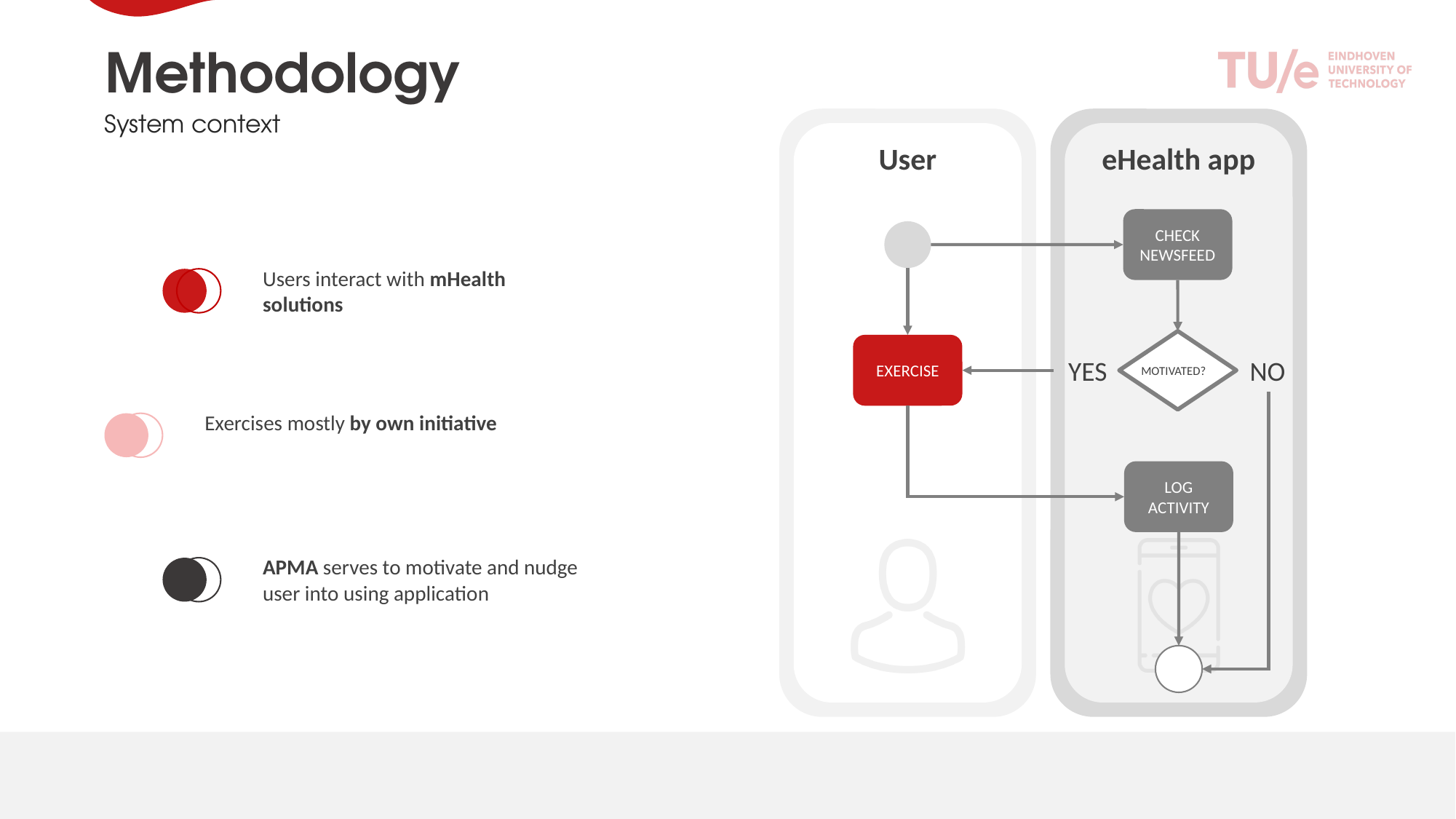

Methodology

System context

User

eHealth app

CHECK NEWSFEED

MOTIVATED?
EXERCISE
YES
NO
LOG ACTIVITY

Users interact with mHealth solutions

Exercises mostly by own initiative

APMA serves to motivate and nudge user into using application